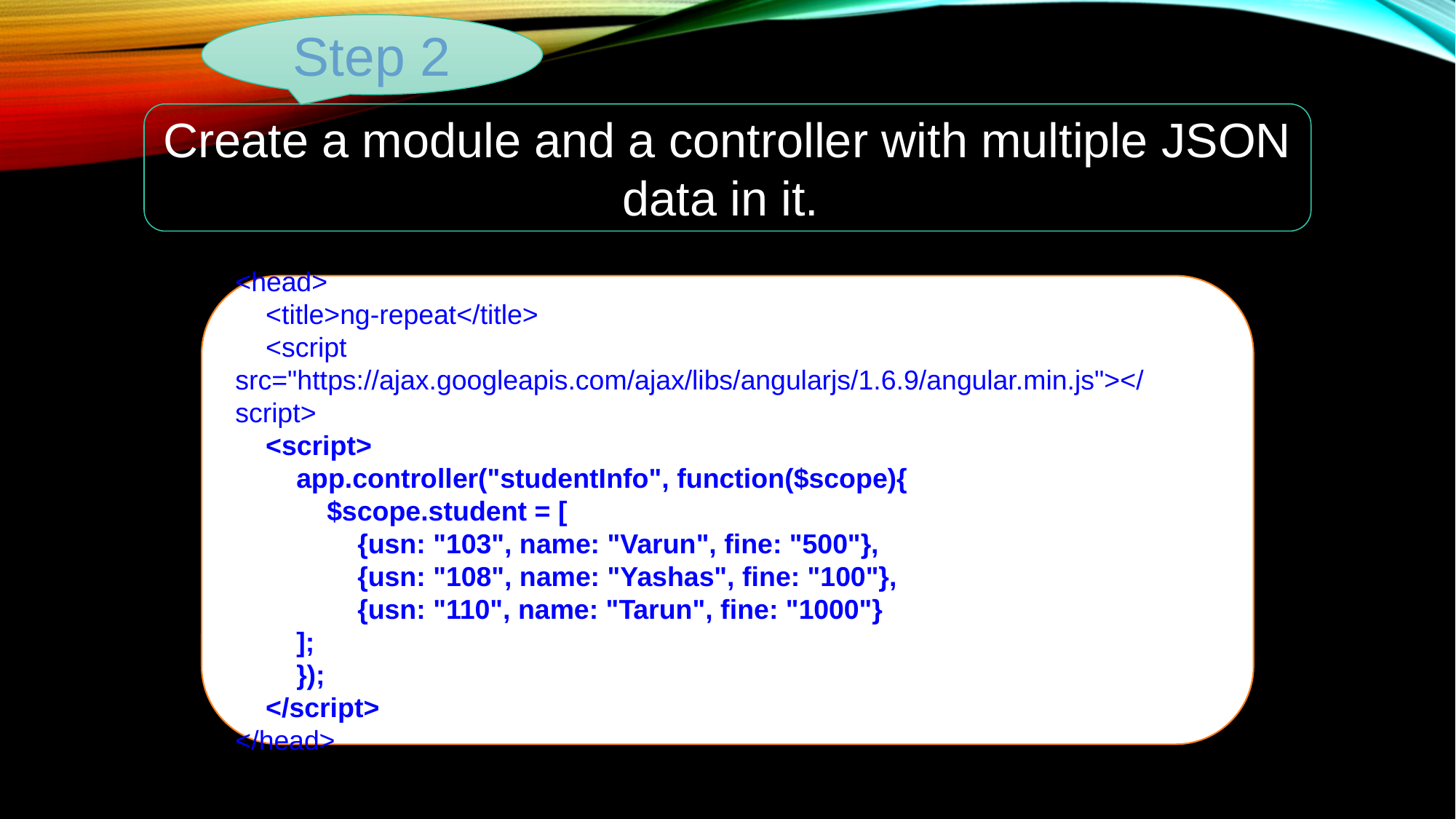

Step 2
Create a module and a controller with multiple JSON data in it.
<head>
    <title>ng-repeat</title>
    <script src="https://ajax.googleapis.com/ajax/libs/angularjs/1.6.9/angular.min.js"></script>
    <script>
        app.controller("studentInfo", function($scope){
            $scope.student = [
                {usn: "103", name: "Varun", fine: "500"},
                {usn: "108", name: "Yashas", fine: "100"},
                {usn: "110", name: "Tarun", fine: "1000"}
        ];
        });
    </script>
</head>